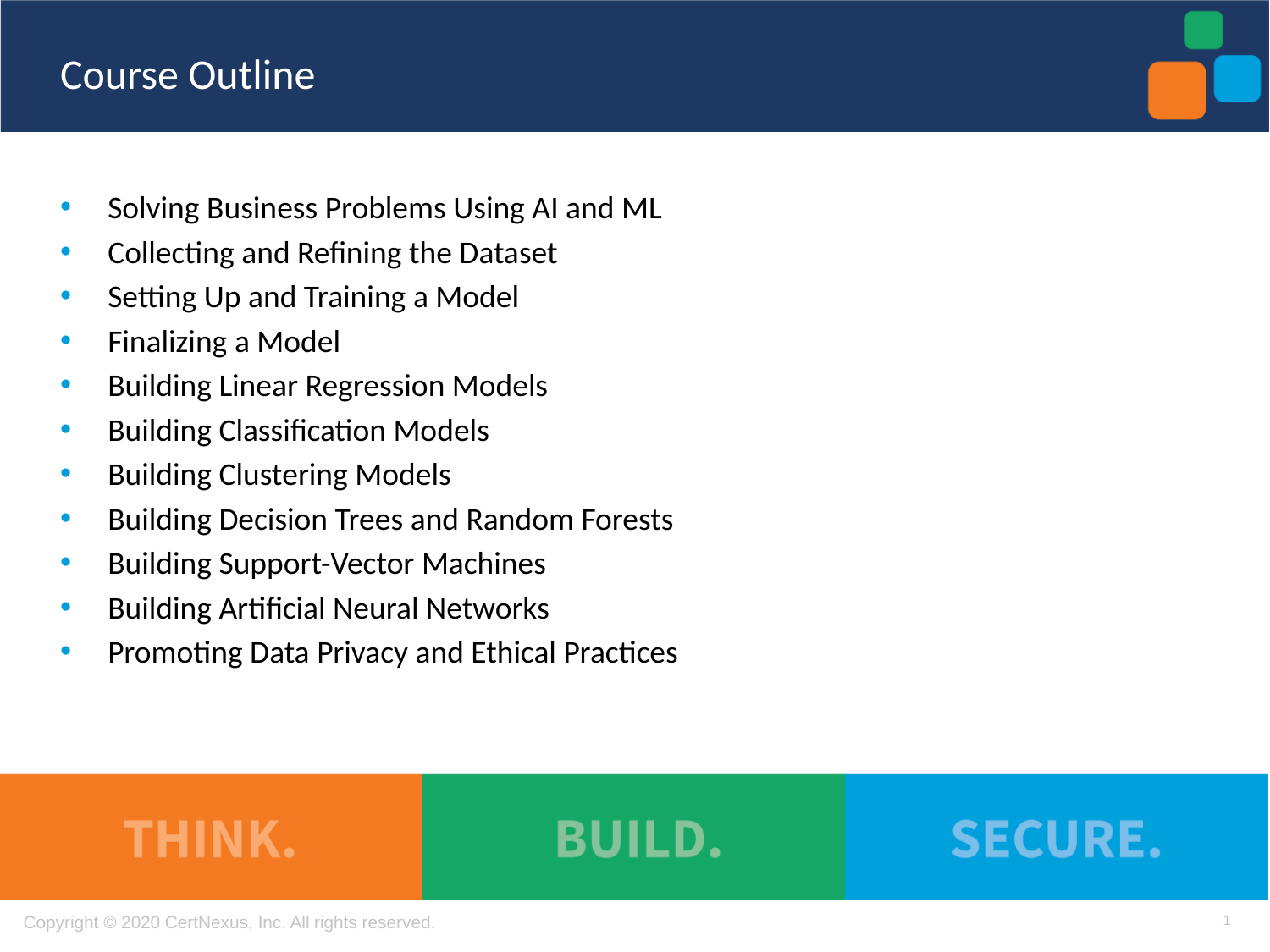

# Course Outline
Solving Business Problems Using AI and ML
Collecting and Refining the Dataset
Setting Up and Training a Model
Finalizing a Model
Building Linear Regression Models
Building Classification Models
Building Clustering Models
Building Decision Trees and Random Forests
Building Support-Vector Machines
Building Artificial Neural Networks
Promoting Data Privacy and Ethical Practices

1